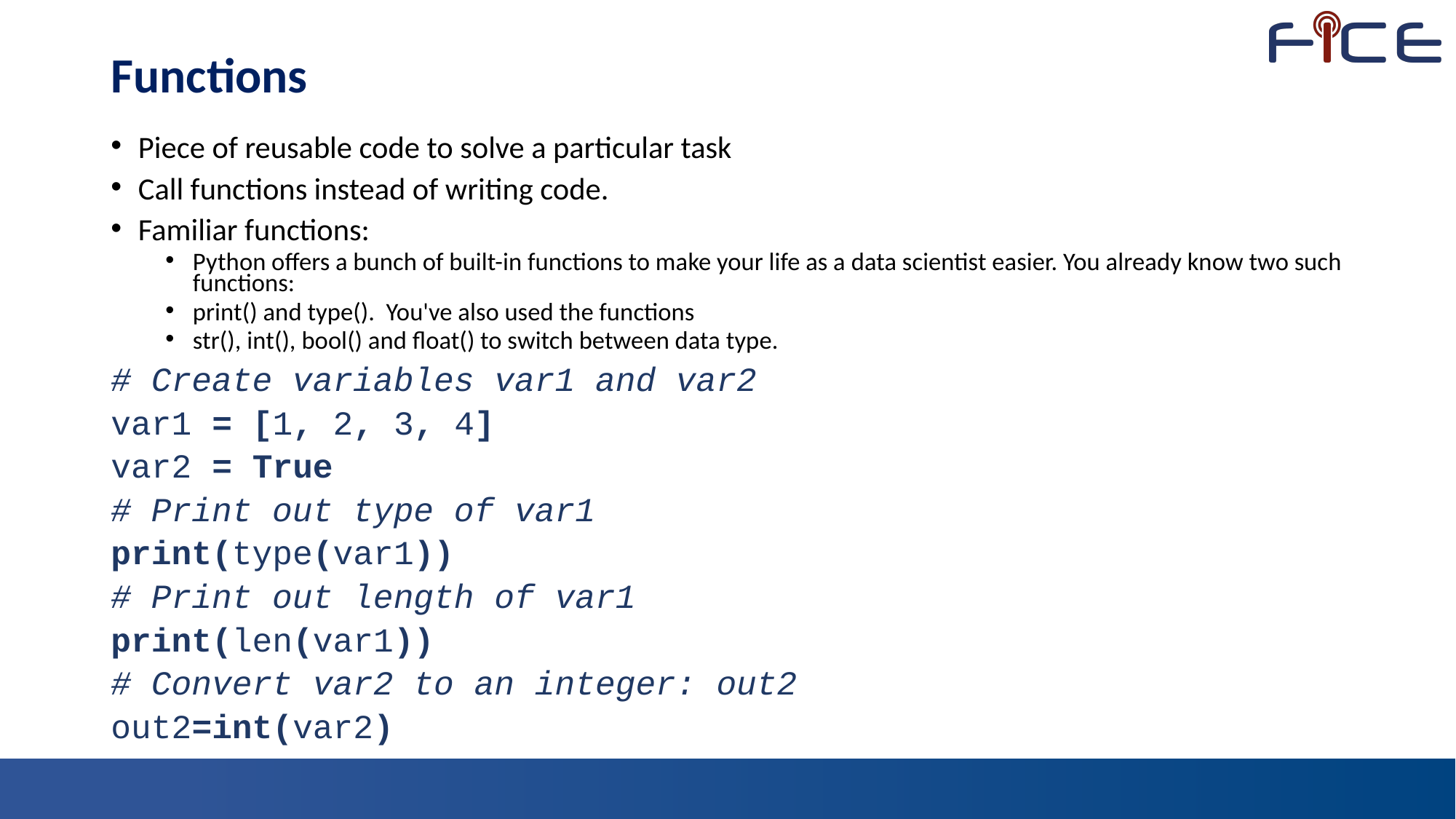

# Functions
Piece of reusable code to solve a particular task
Call functions instead of writing code.
Familiar functions:
Python offers a bunch of built-in functions to make your life as a data scientist easier. You already know two such functions:
print() and type().  You've also used the functions
str(), int(), bool() and float() to switch between data type.
# Create variables var1 and var2
var1 = [1, 2, 3, 4]
var2 = True
# Print out type of var1
print(type(var1))
# Print out length of var1
print(len(var1))
# Convert var2 to an integer: out2
out2=int(var2)